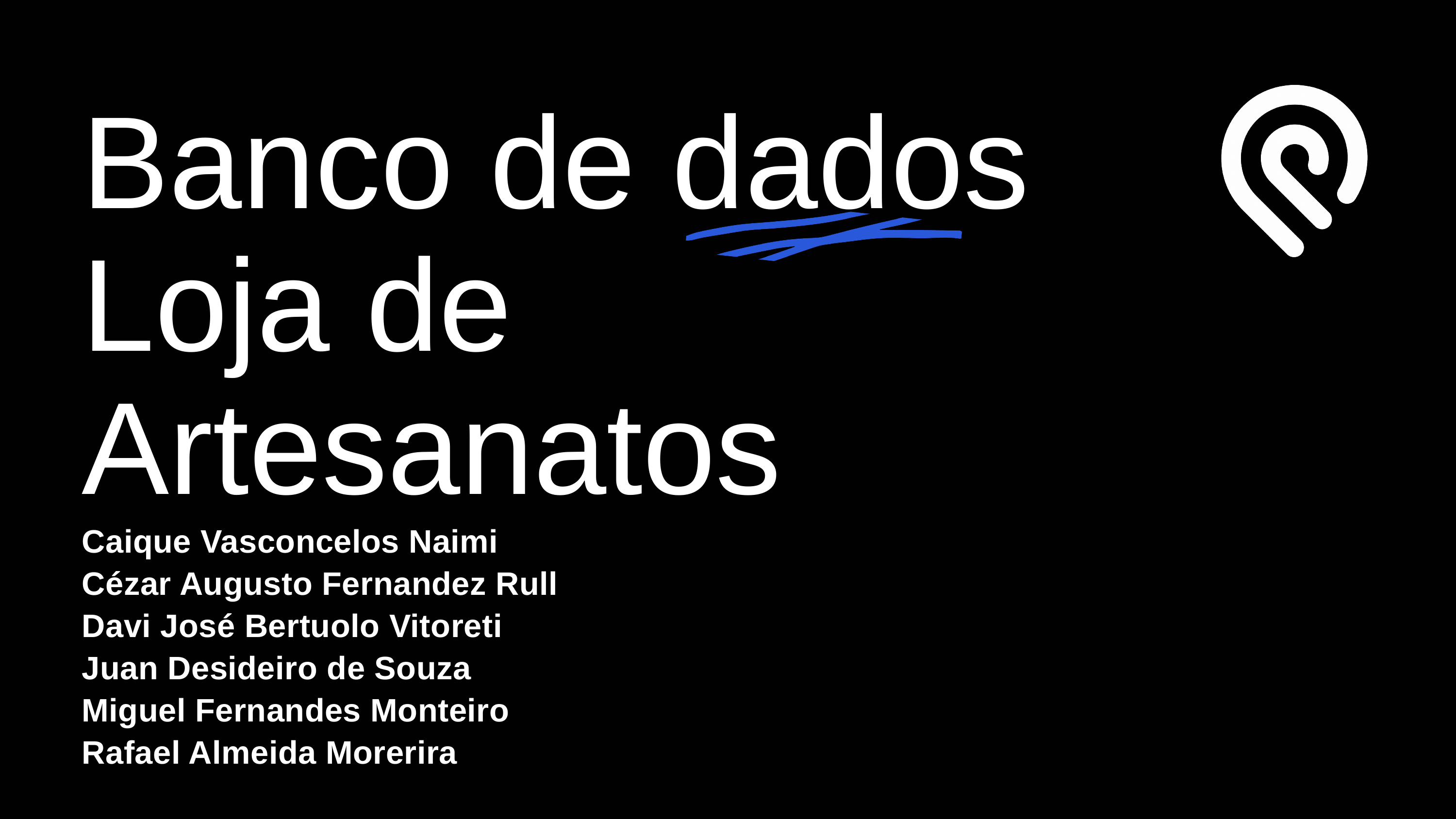

Banco de dados
Loja de Artesanatos

Caique Vasconcelos Naimi
Cézar Augusto Fernandez Rull
Davi José Bertuolo Vitoreti
Juan Desideiro de Souza
Miguel Fernandes Monteiro
Rafael Almeida Morerira